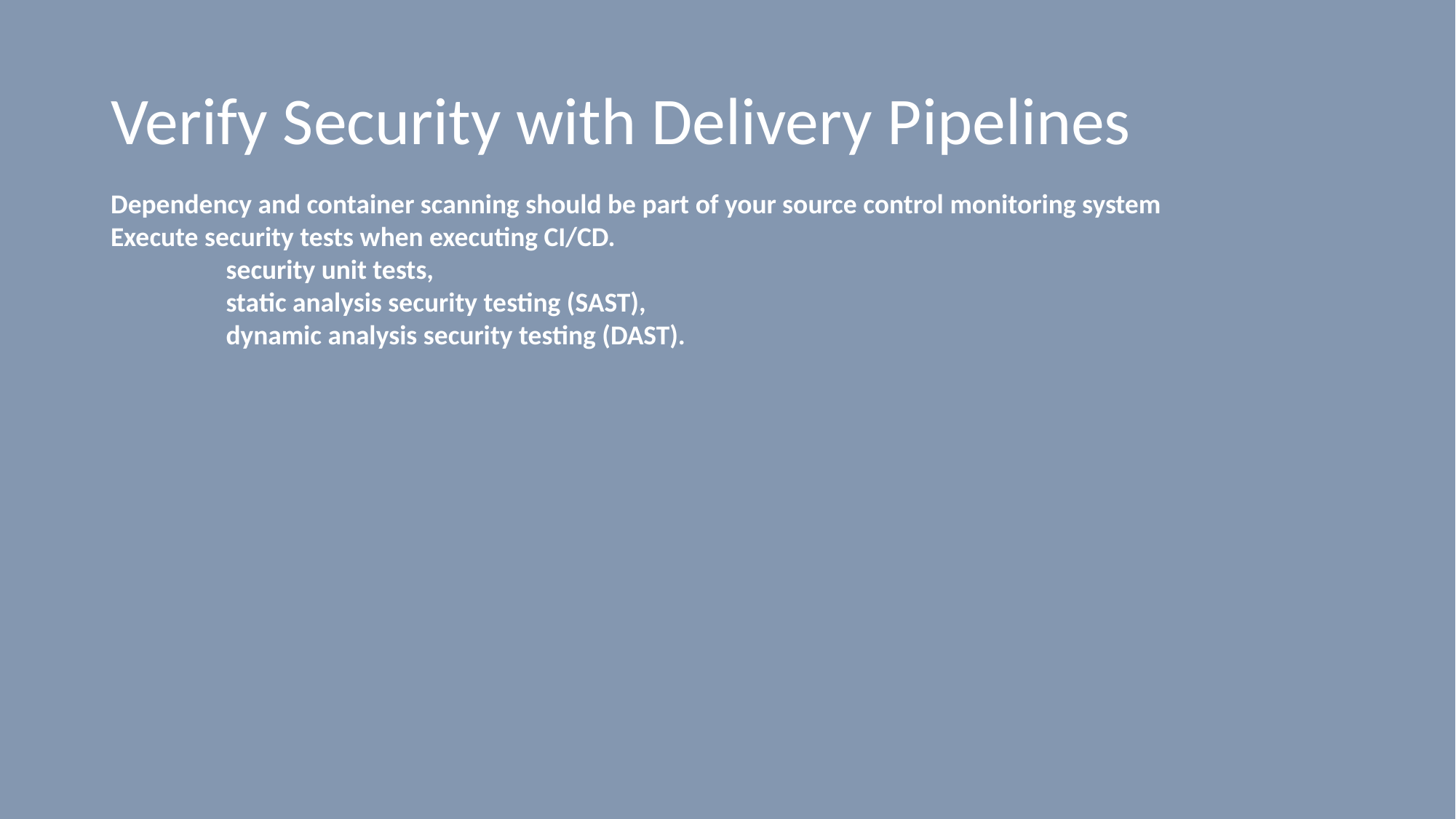

# Verify Security with Delivery Pipelines
Dependency and container scanning should be part of your source control monitoring system
Execute security tests when executing CI/CD.
	 security unit tests,
	 static analysis security testing (SAST),
	 dynamic analysis security testing (DAST).